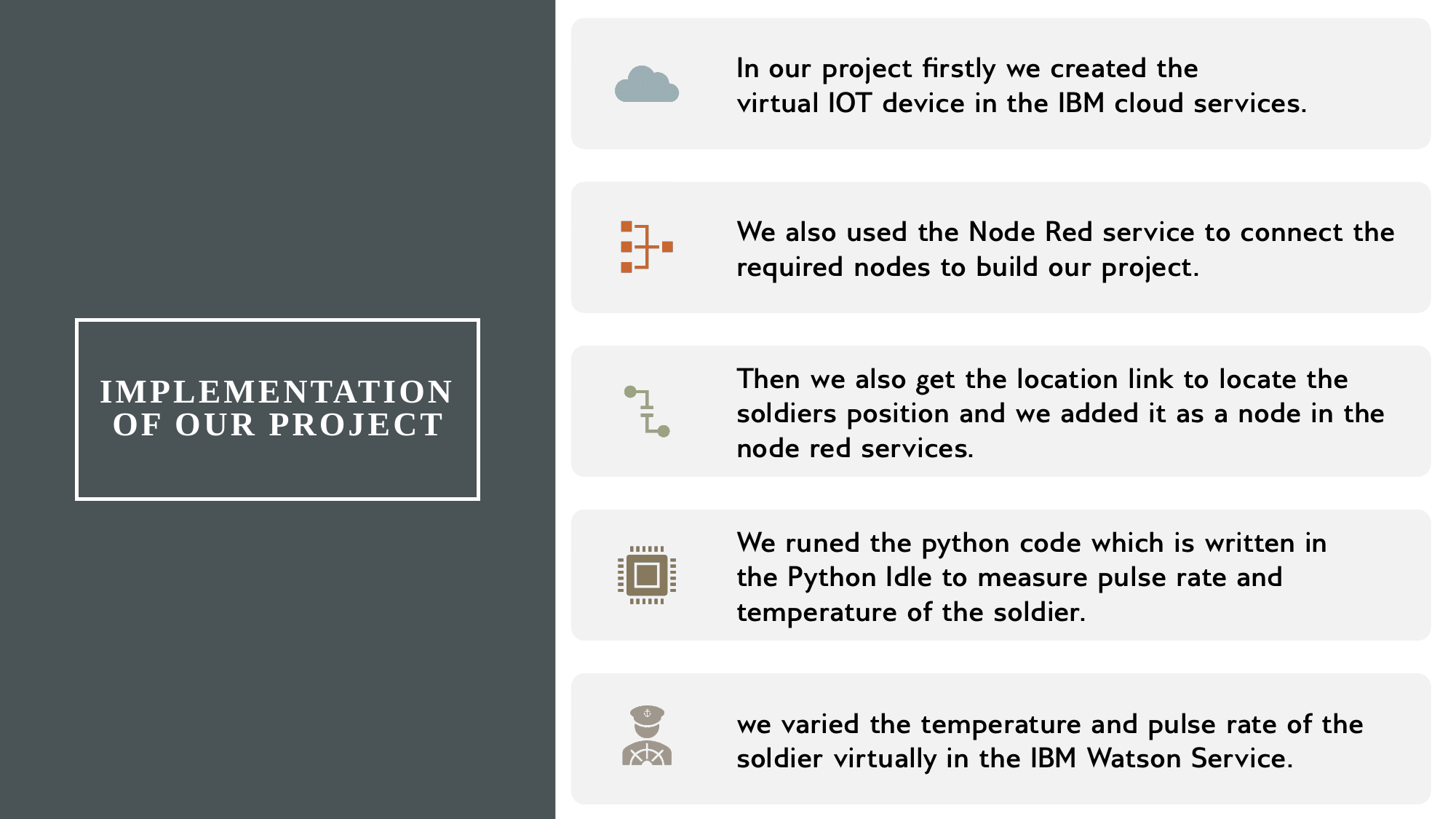

In our project firstly we created the virtual IOT device in the IBM cloud services.
We also used the Node Red service to connect the required nodes to build our project.
Then we also get the location link to locate the soldiers position and we added it as a node in the node red services.
We runed the python code which is written in the Python Idle to measure pulse rate and temperature of the soldier.
we varied the temperature and pulse rate of the soldier virtually in the IBM Watson Service.
# IMPLEMENTATION of our project